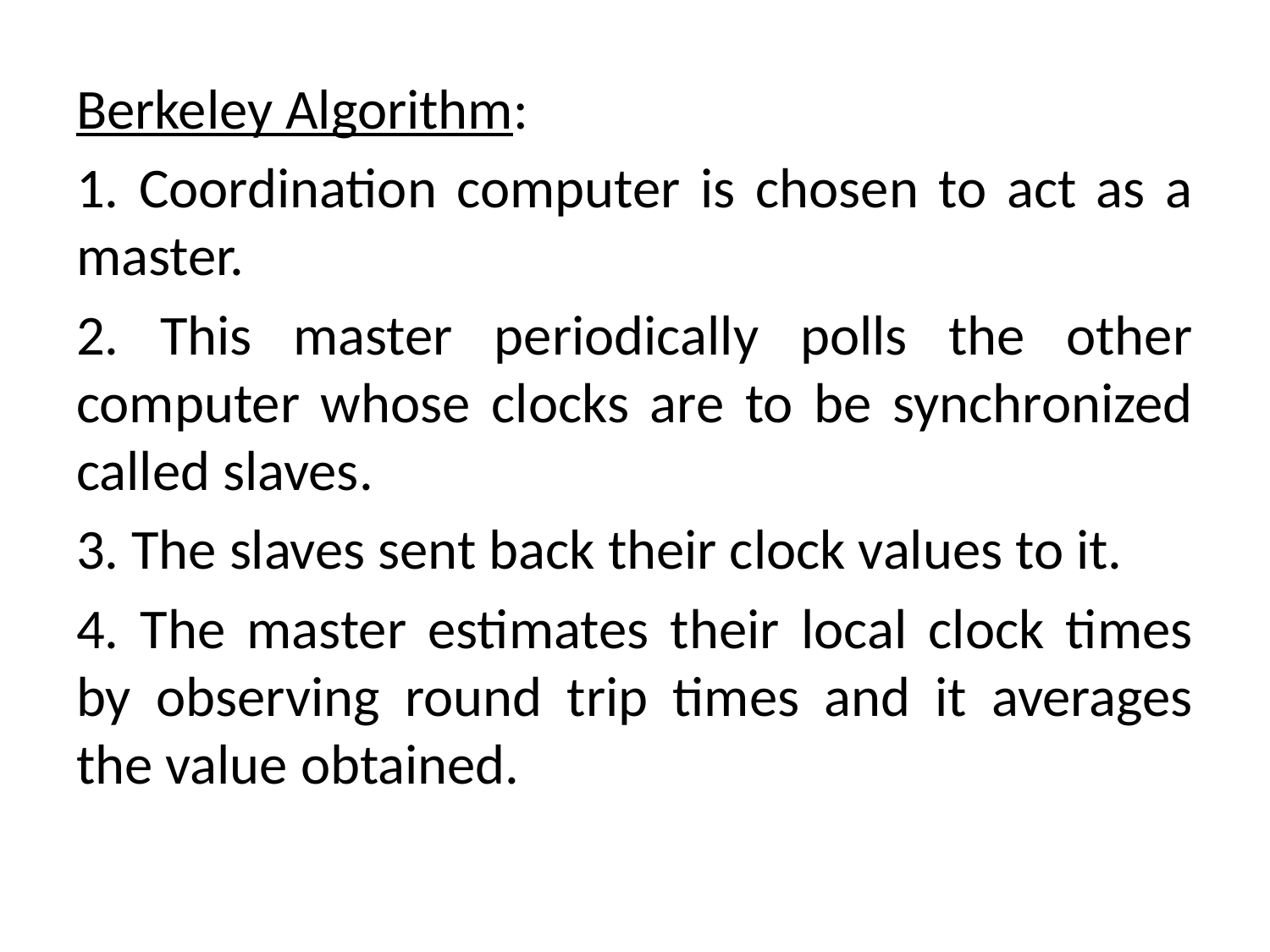

Berkeley Algorithm:
1. Coordination computer is chosen to act as a master.
2. This master periodically polls the other computer whose clocks are to be synchronized called slaves.
3. The slaves sent back their clock values to it.
4. The master estimates their local clock times by observing round trip times and it averages the value obtained.